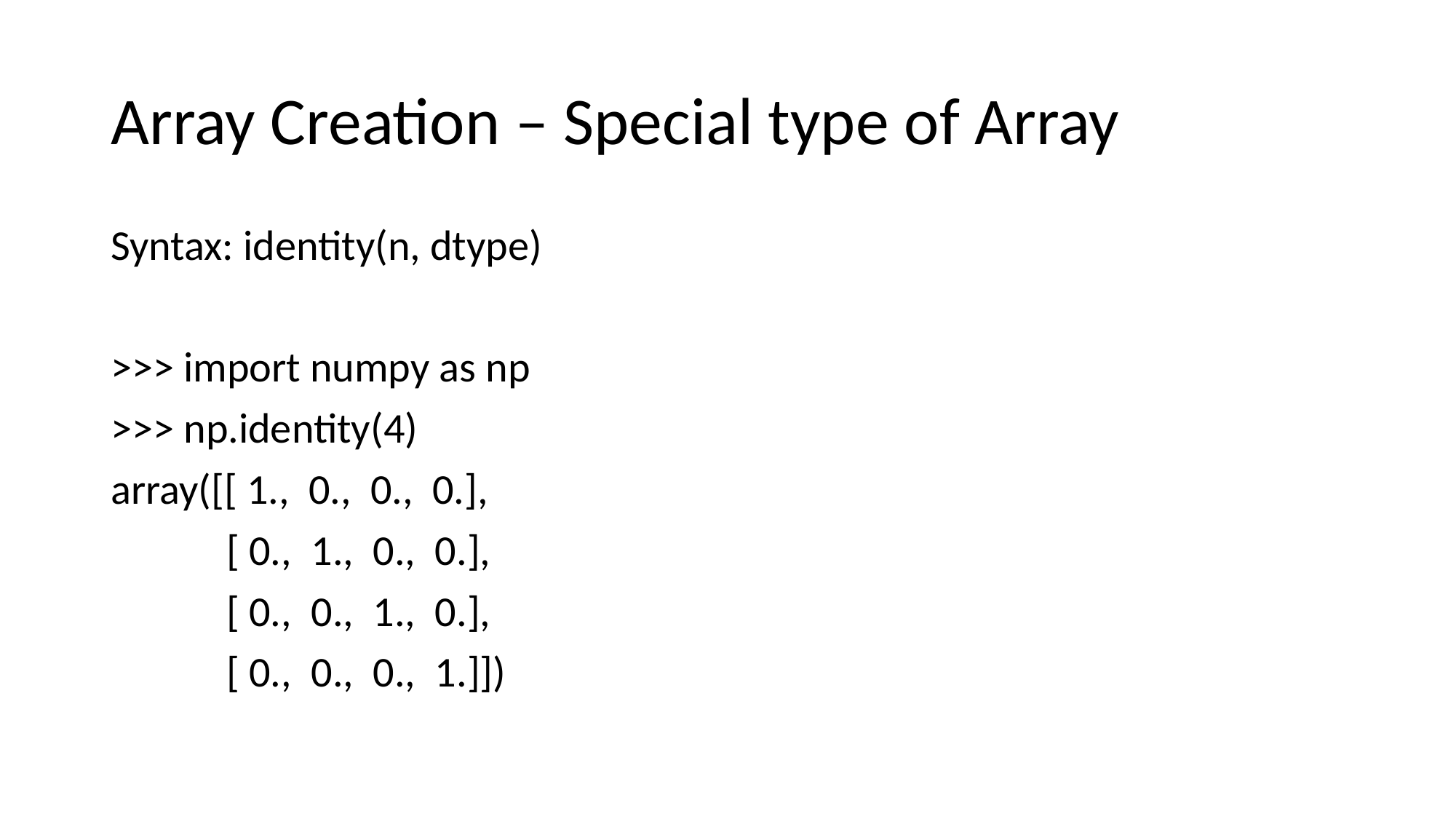

# Array Creation – Special type of Array
Syntax: identity(n, dtype)

>>> import numpy as np
>>> np.identity(4)
array([[ 1.,  0.,  0.,  0.],
            [ 0.,  1.,  0.,  0.],
            [ 0.,  0.,  1.,  0.],
            [ 0.,  0.,  0.,  1.]])